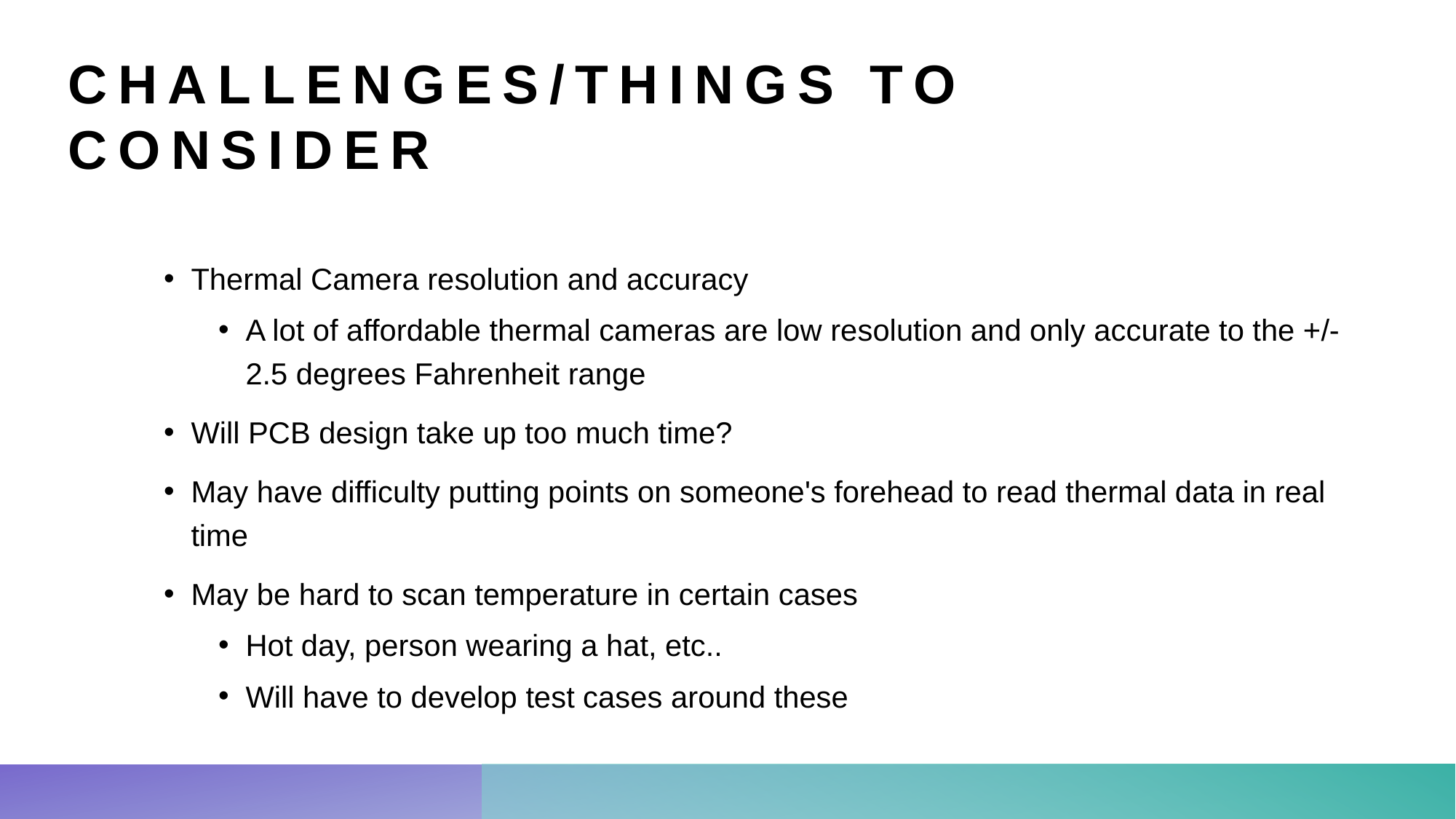

# Challenges/Things to consider
Thermal Camera resolution and accuracy
A lot of affordable thermal cameras are low resolution and only accurate to the +/- 2.5 degrees Fahrenheit range
Will PCB design take up too much time?
May have difficulty putting points on someone's forehead to read thermal data in real time
May be hard to scan temperature in certain cases
Hot day, person wearing a hat, etc..
Will have to develop test cases around these